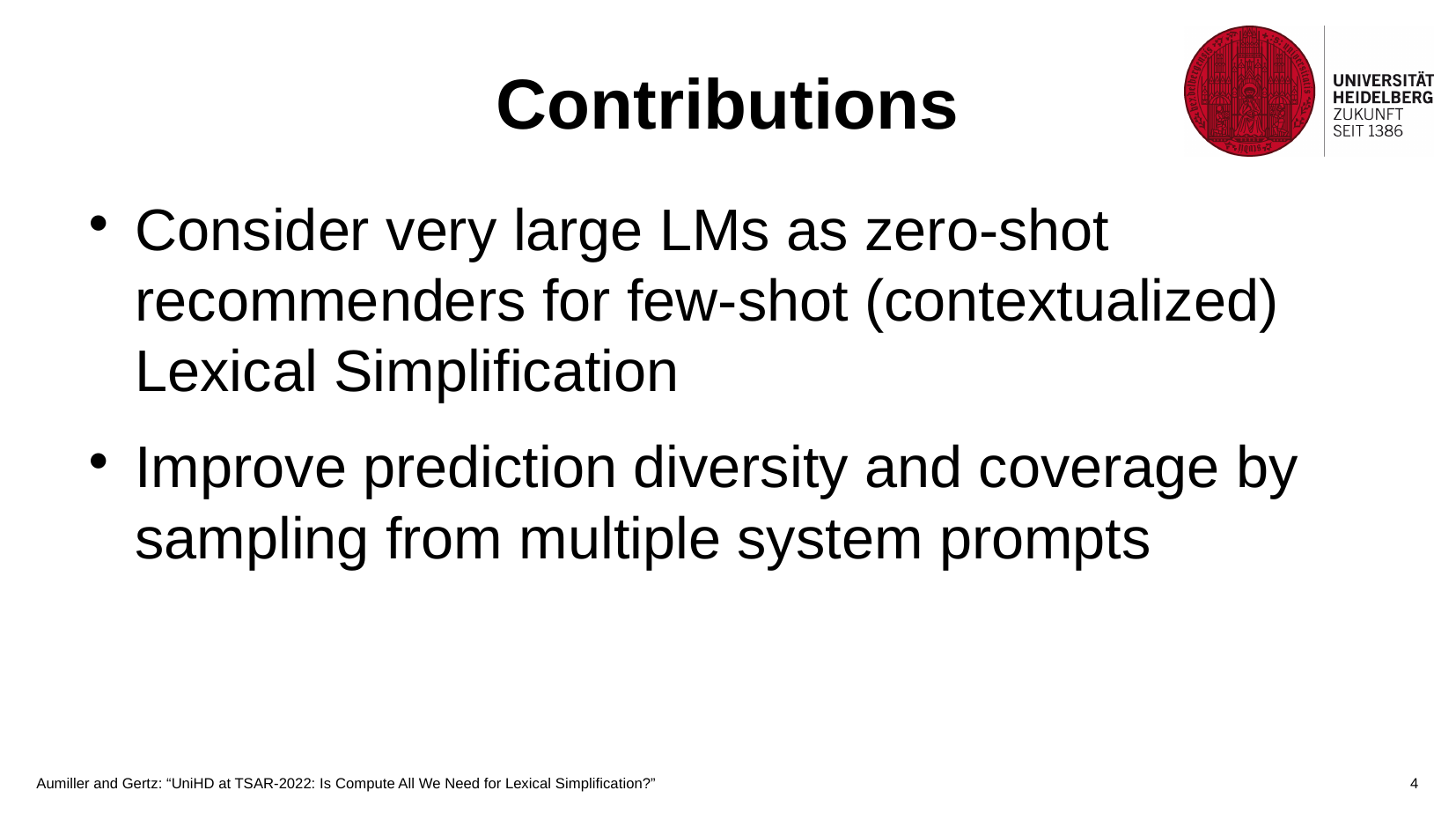

Contributions
Consider very large LMs as zero-shot recommenders for few-shot (contextualized) Lexical Simplification
Improve prediction diversity and coverage by sampling from multiple system prompts
Aumiller and Gertz: “UniHD at TSAR-2022: Is Compute All We Need for Lexical Simplification?”
4